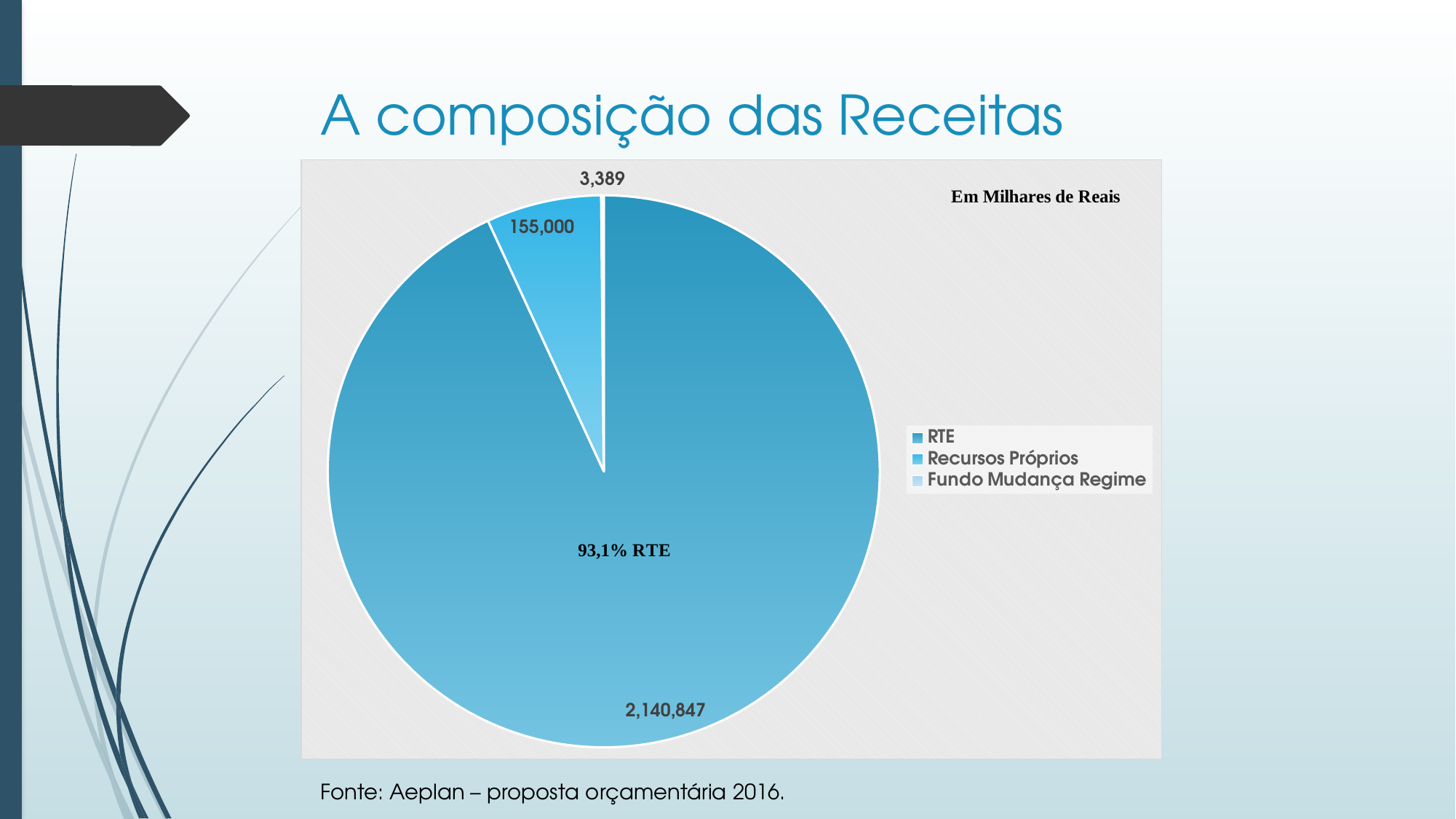

# A composição das Receitas

### Chart

| Category |  |
|---|---|
| RTE | 2140847.0 |
| Recursos Próprios | 155000.0 |
| Fundo Mudança Regime | 3389.0 |
Fonte: Aeplan – proposta orçamentária 2016.